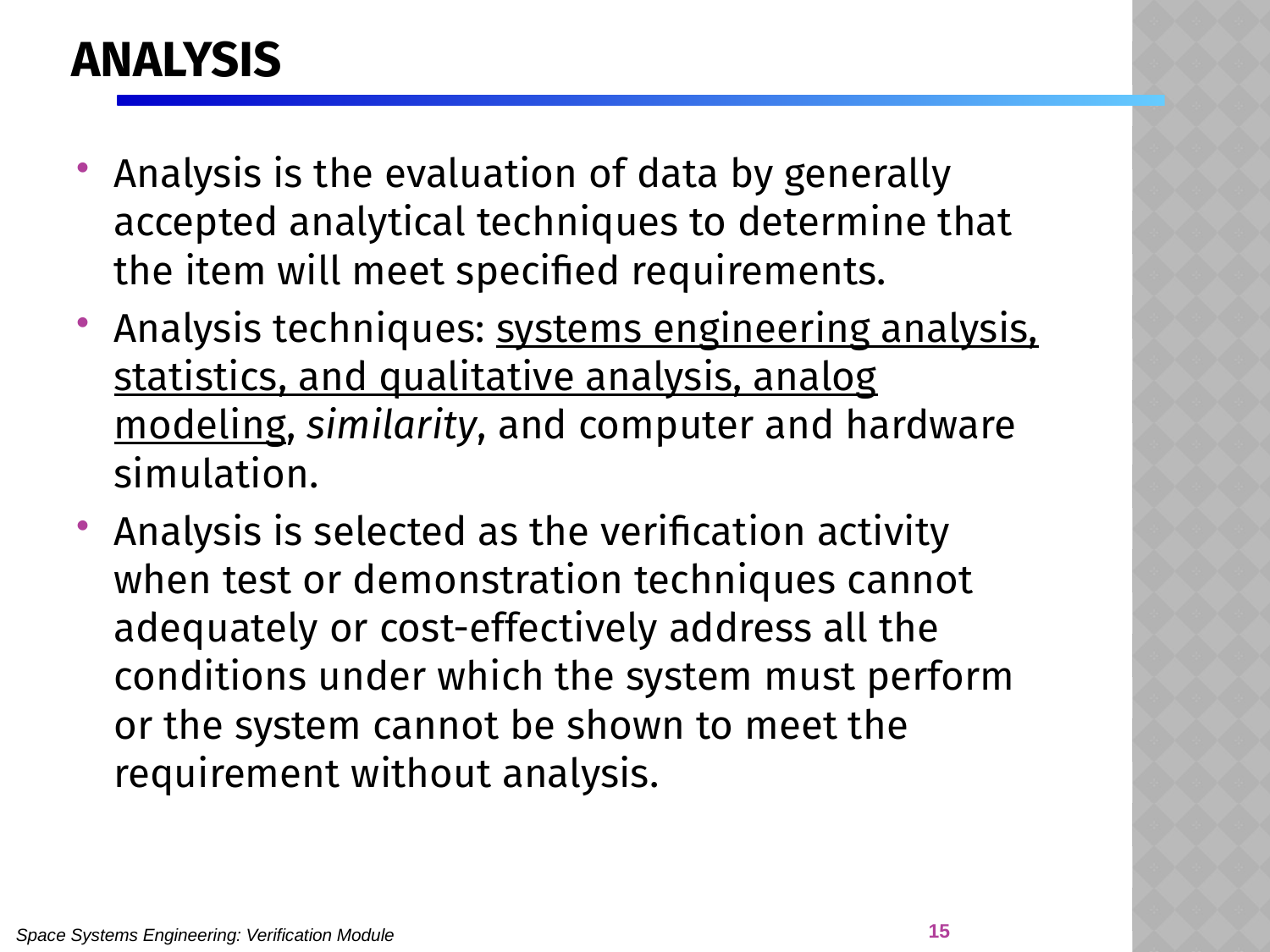

# Analysis
Analysis is the evaluation of data by generally accepted analytical techniques to determine that the item will meet specified requirements.
Analysis techniques: systems engineering analysis, statistics, and qualitative analysis, analog modeling, similarity, and computer and hardware simulation.
Analysis is selected as the verification activity when test or demonstration techniques cannot adequately or cost-effectively address all the conditions under which the system must perform or the system cannot be shown to meet the requirement without analysis.
15